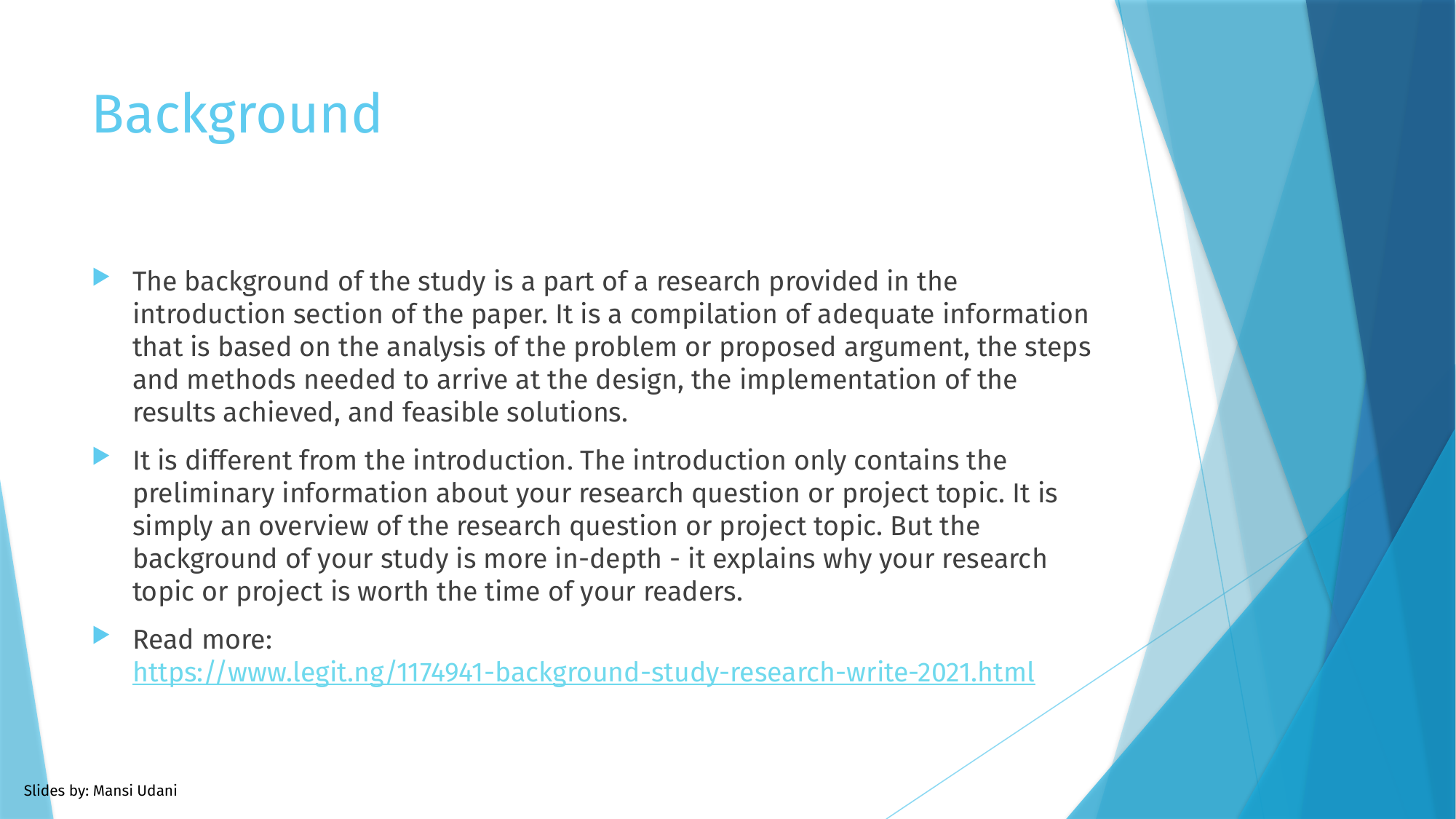

# Background
The background of the study is a part of a research provided in the introduction section of the paper. It is a compilation of adequate information that is based on the analysis of the problem or proposed argument, the steps and methods needed to arrive at the design, the implementation of the results achieved, and feasible solutions.
It is different from the introduction. The introduction only contains the preliminary information about your research question or project topic. It is simply an overview of the research question or project topic. But the background of your study is more in-depth - it explains why your research topic or project is worth the time of your readers.
Read more: https://www.legit.ng/1174941-background-study-research-write-2021.html

Read more: https://www.legit.ng/1174941-background-study-research-write-2021.html